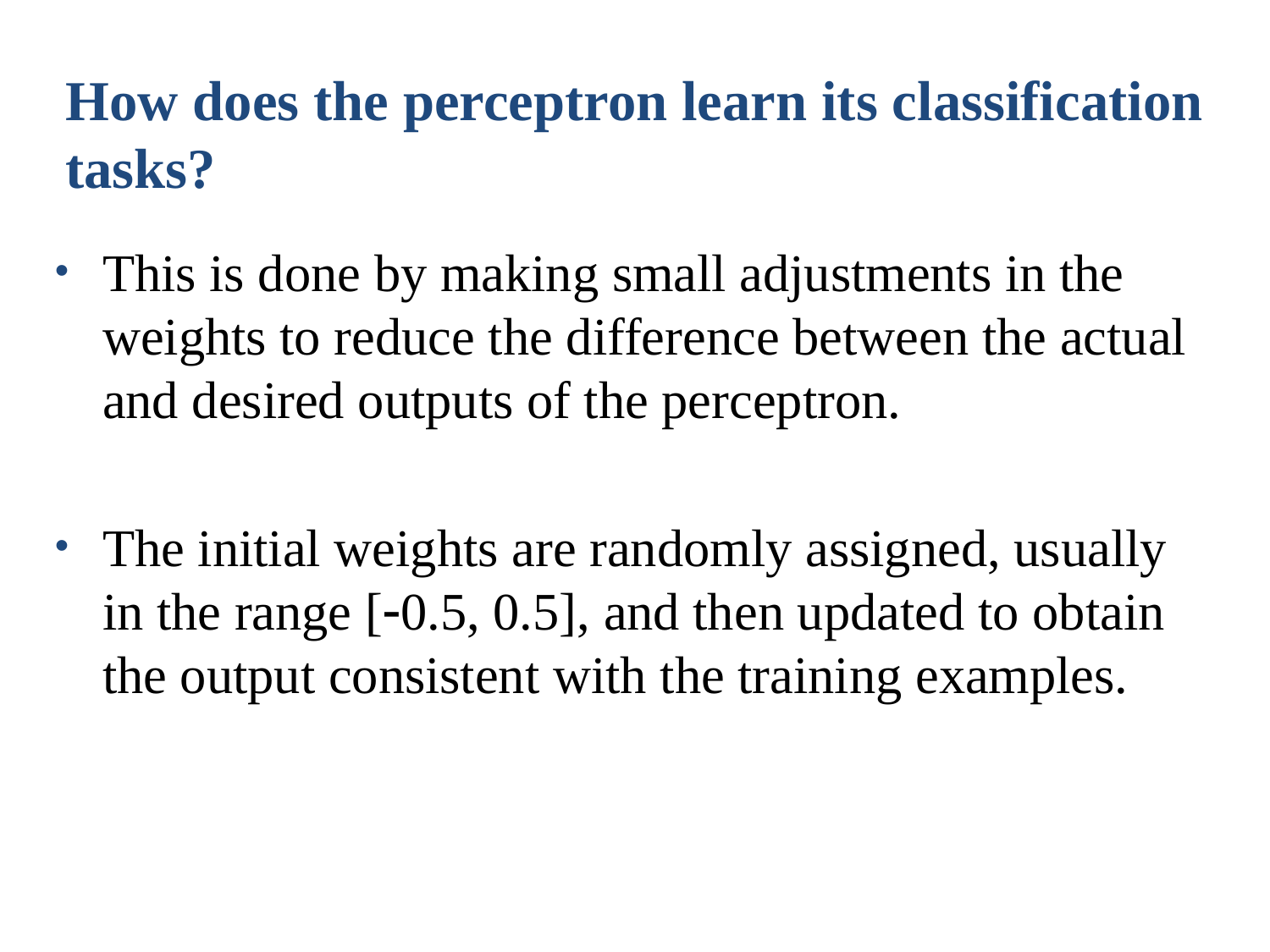

How does the perceptron learn its classification tasks?
This is done by making small adjustments in the weights to reduce the difference between the actual and desired outputs of the perceptron.

The initial weights are randomly assigned, usually in the range [−0.5, 0.5], and then updated to obtain the output consistent with the training examples.